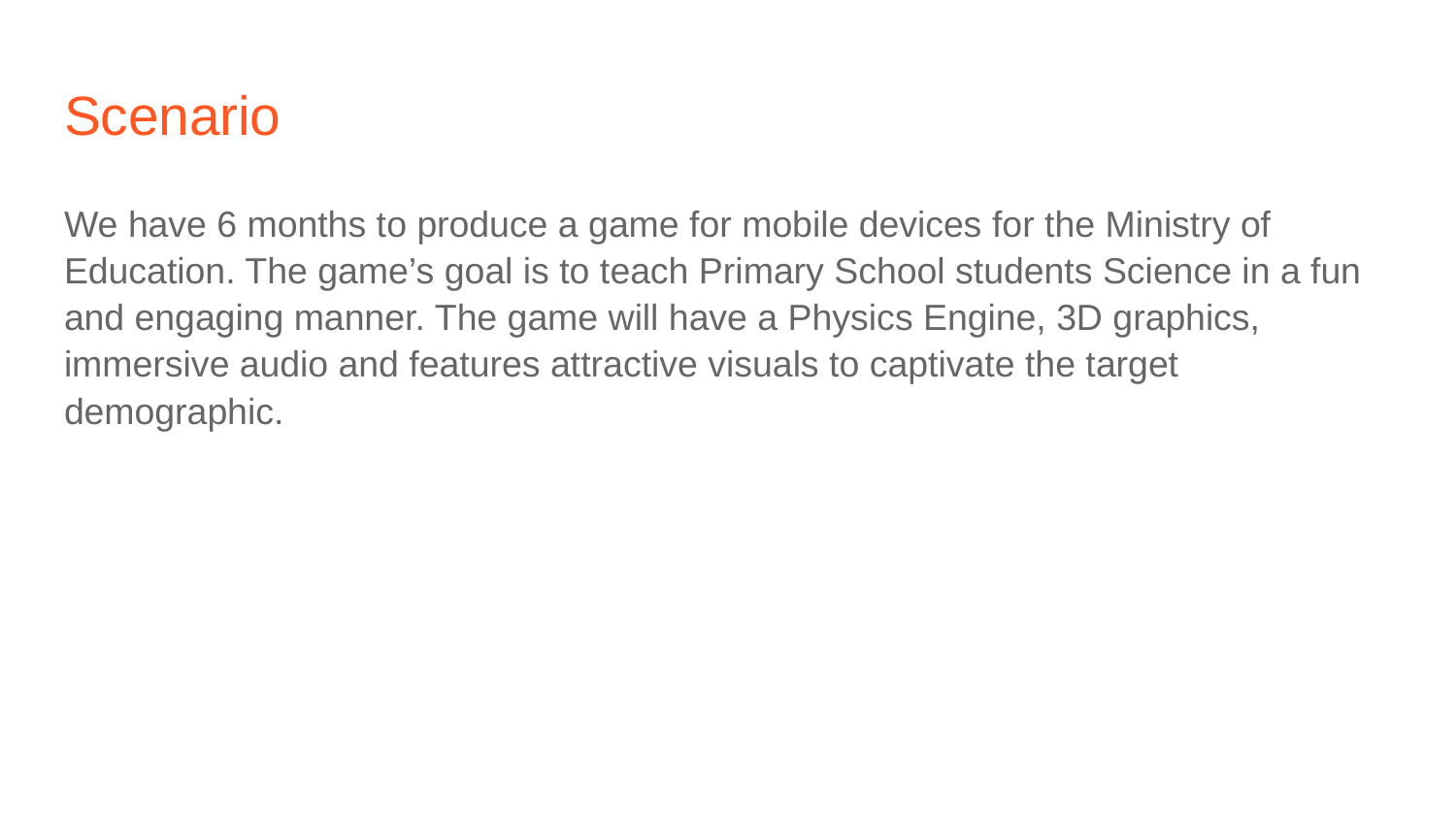

# Scenario
We have 6 months to produce a game for mobile devices for the Ministry of Education. The game’s goal is to teach Primary School students Science in a fun and engaging manner. The game will have a Physics Engine, 3D graphics, immersive audio and features attractive visuals to captivate the target demographic.